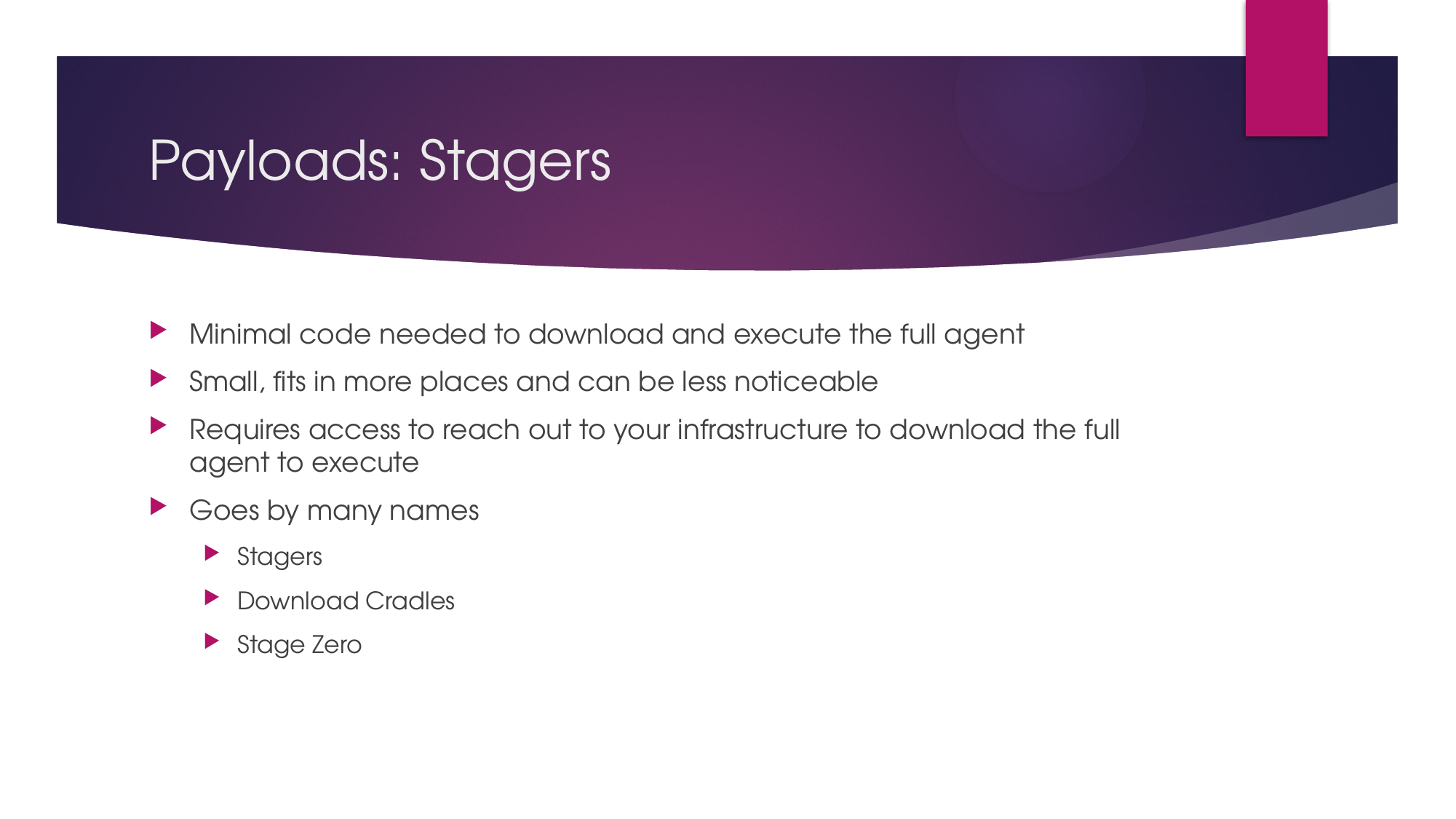

# Payloads: Stagers
Minimal code needed to download and execute the full agent
Small, fits in more places and can be less noticeable
Requires access to reach out to your infrastructure to download the full agent to execute
Goes by many names
Stagers
Download Cradles
Stage Zero